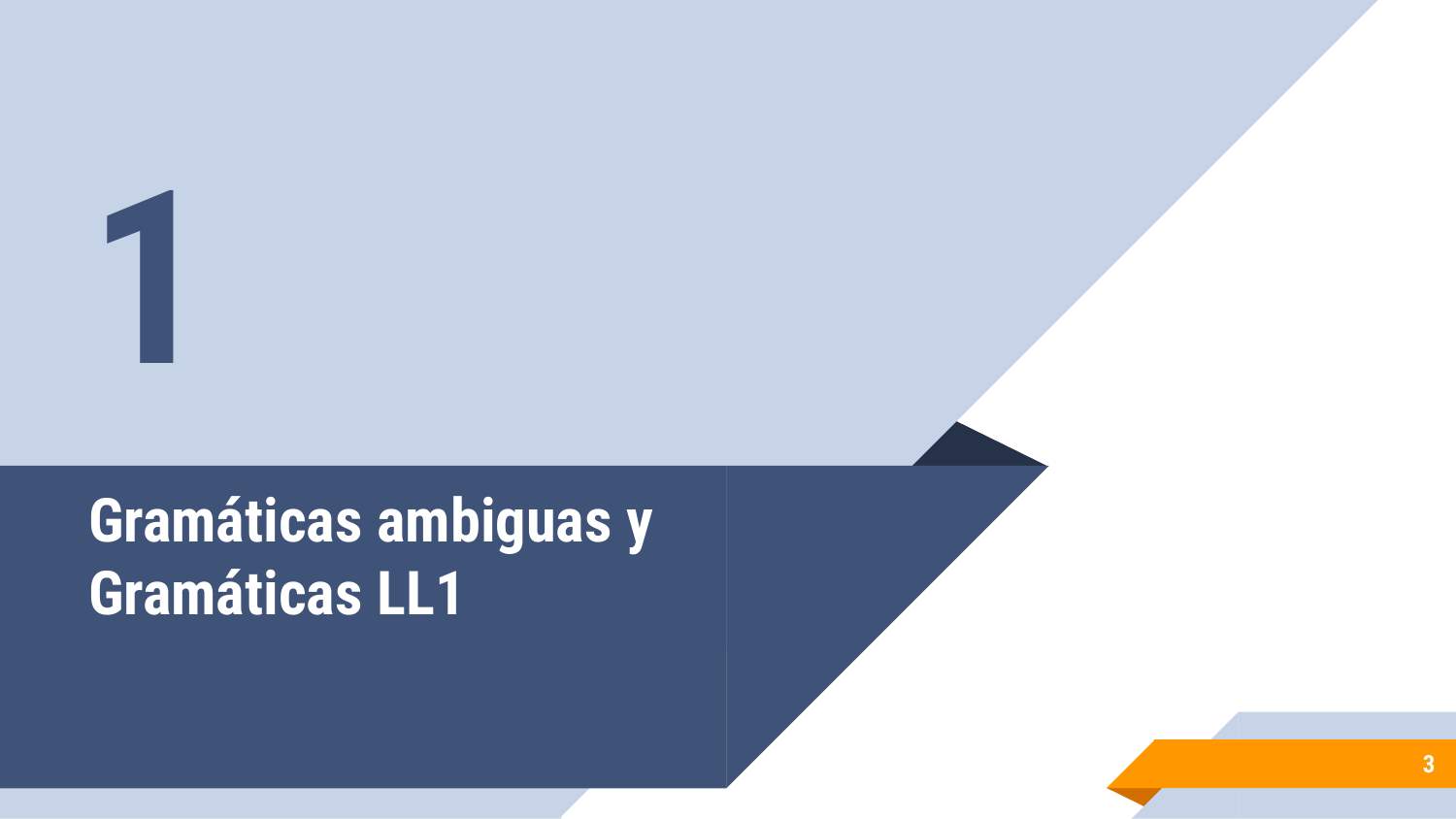

1

# Gramáticas ambiguas y Gramáticas LL1
3